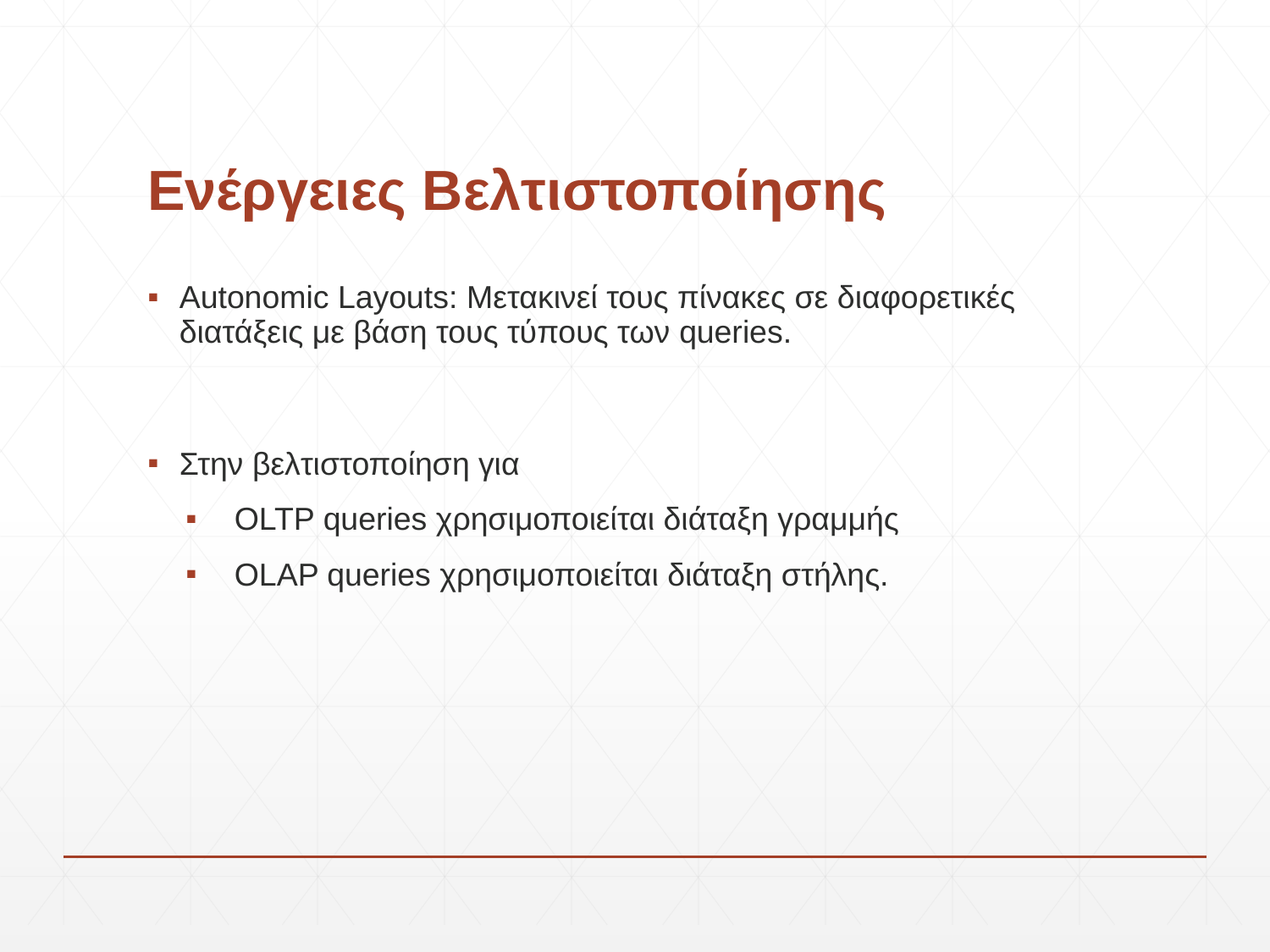

# Ενέργειες Βελτιστοποίησης
Autonomic Layouts: Μετακινεί τους πίνακες σε διαφορετικές διατάξεις με βάση τους τύπους των queries.

Στην βελτιστοποίηση για
 OLTP queries χρησιμοποιείται διάταξη γραμμής
 OLAP queries χρησιμοποιείται διάταξη στήλης.